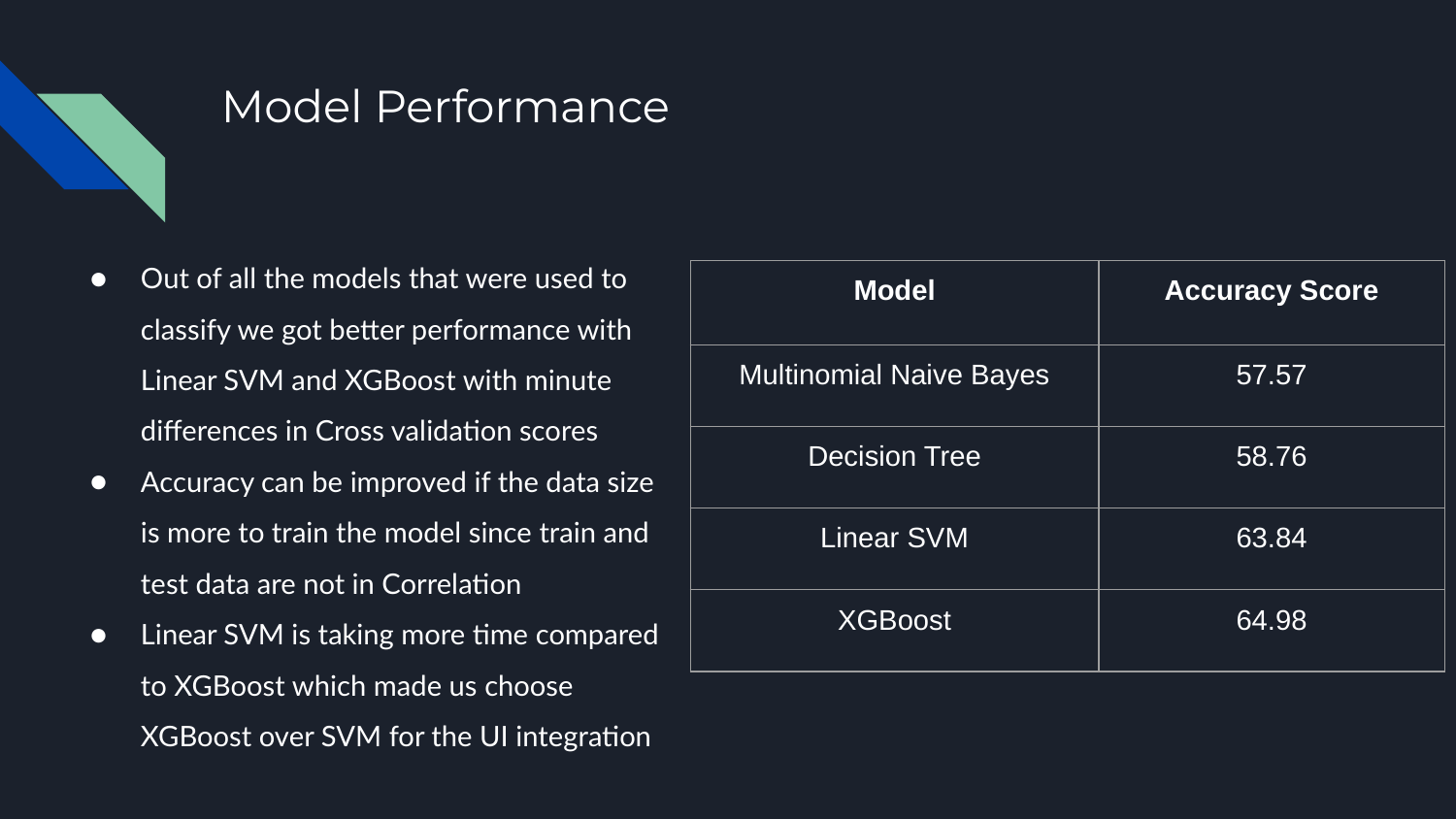

Model Performance
Out of all the models that were used to classify we got better performance with Linear SVM and XGBoost with minute differences in Cross validation scores
Accuracy can be improved if the data size is more to train the model since train and test data are not in Correlation
Linear SVM is taking more time compared to XGBoost which made us choose XGBoost over SVM for the UI integration
| Model | Accuracy Score |
| --- | --- |
| Multinomial Naive Bayes | 57.57 |
| Decision Tree | 58.76 |
| Linear SVM | 63.84 |
| XGBoost | 64.98 |